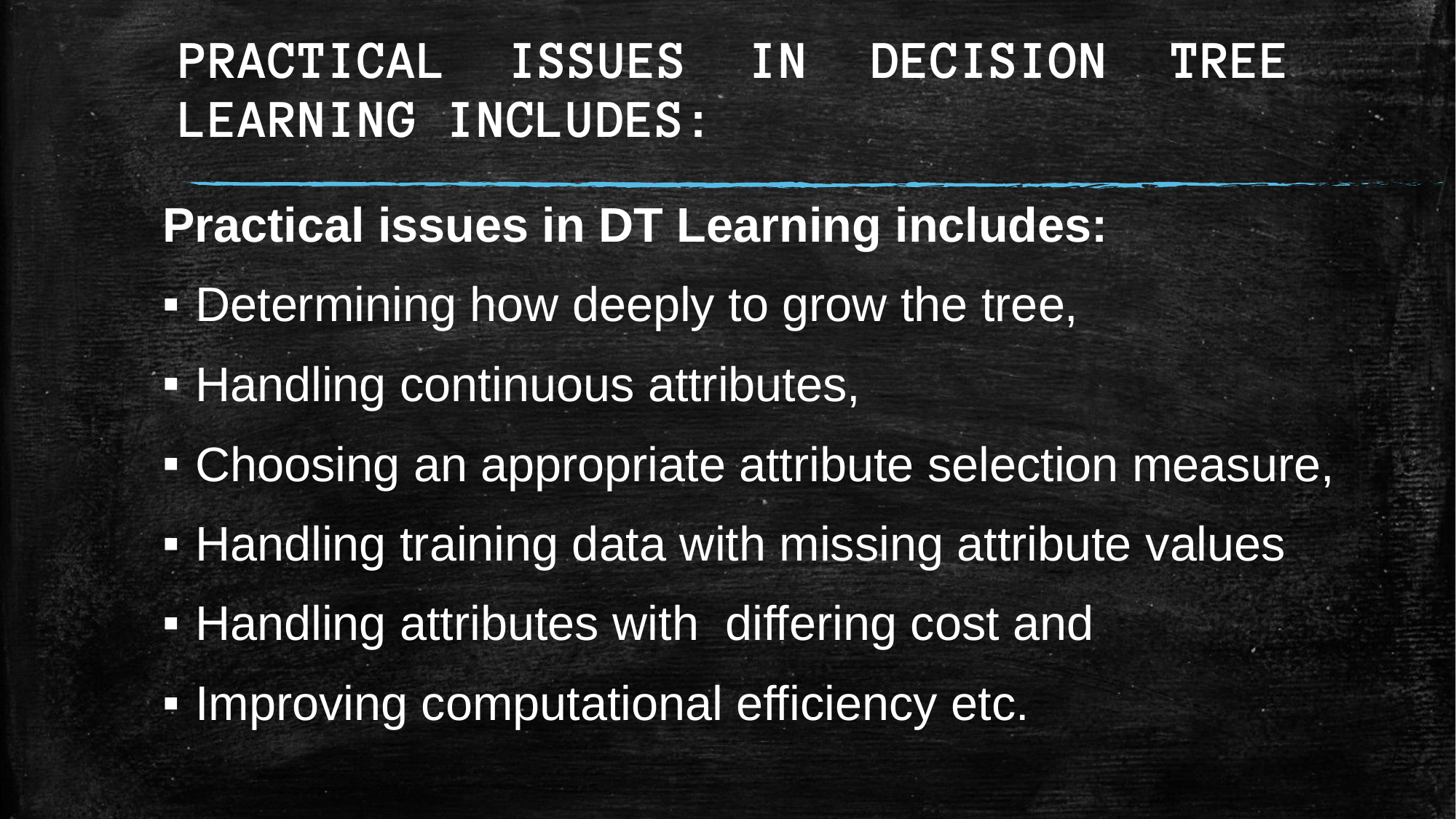

# PRACTICAL ISSUES IN DECISION TREE LEARNING INCLUDES:
Practical issues in DT Learning includes:
Determining how deeply to grow the tree,
Handling continuous attributes,
Choosing an appropriate attribute selection measure,
Handling training data with missing attribute values
Handling attributes with  differing cost and
Improving computational efficiency etc.